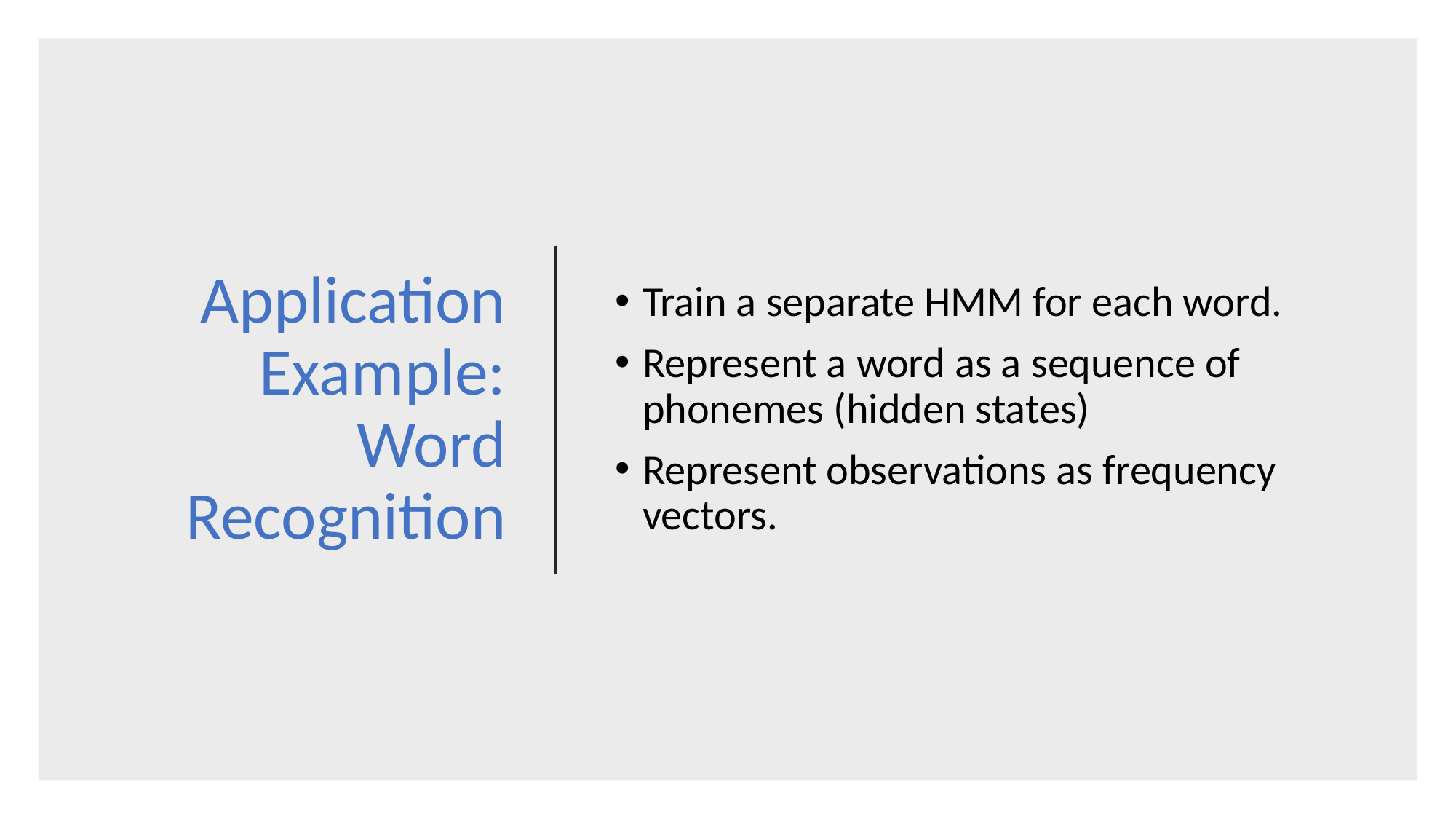

# Application Example: Word Recognition
Train a separate HMM for each word.
Represent a word as a sequence of phonemes (hidden states)
Represent observations as frequency vectors.